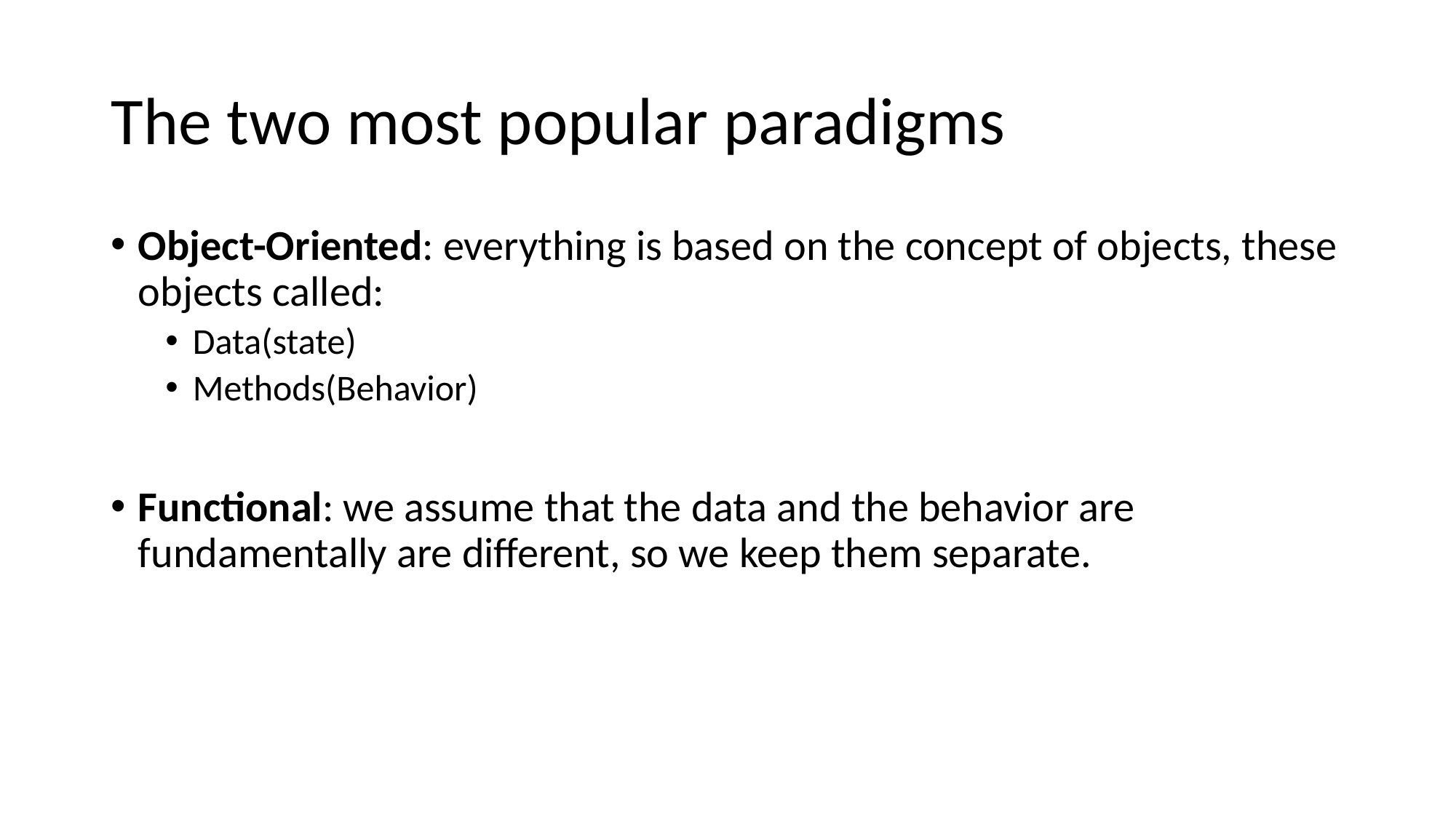

# The two most popular paradigms
Object-Oriented: everything is based on the concept of objects, these objects called:
Data(state)
Methods(Behavior)

Functional: we assume that the data and the behavior are fundamentally are different, so we keep them separate.